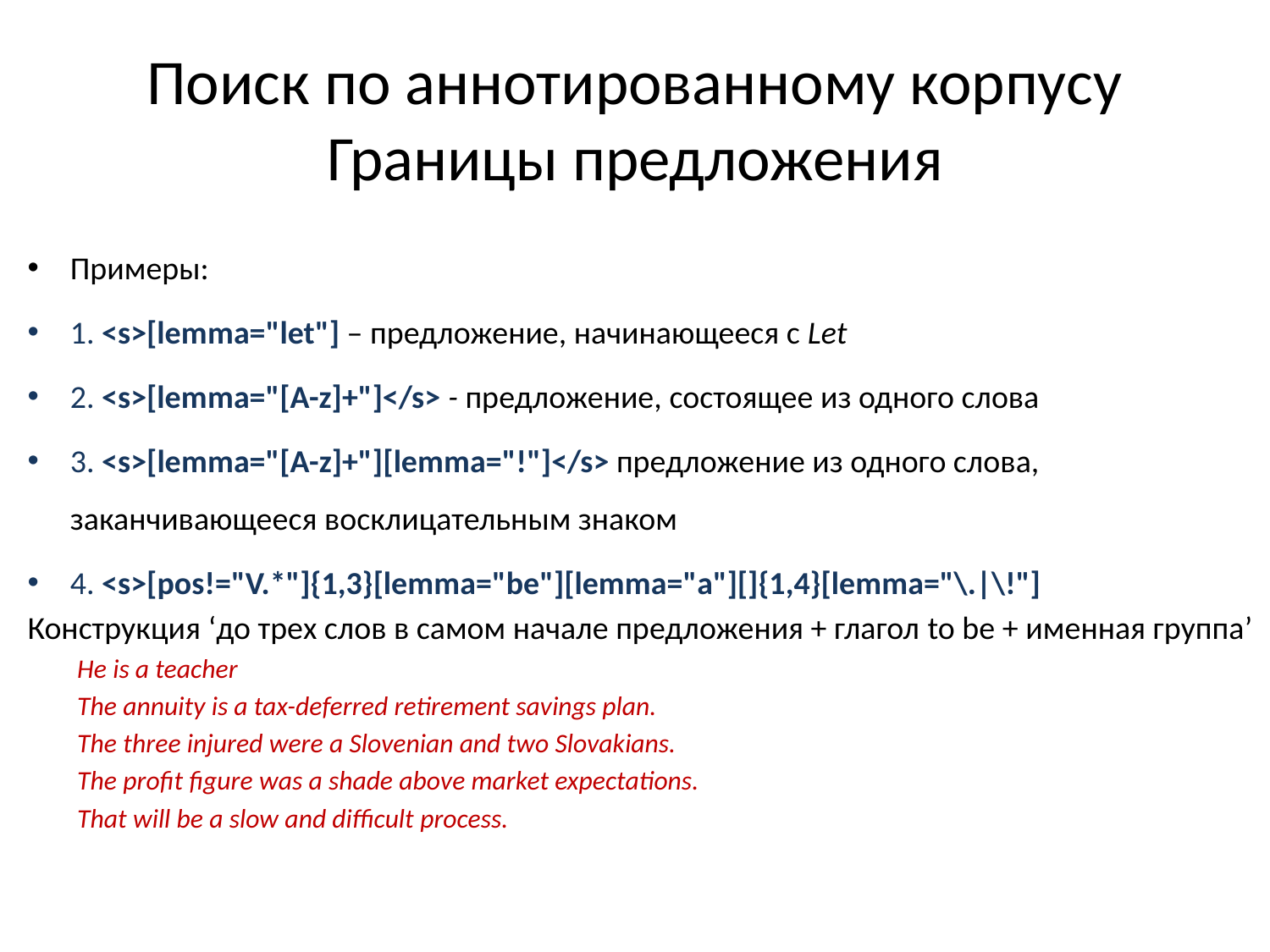

# Поиск по аннотированному корпусу Границы предложения
Примеры:
1. <s>[lemma="let"] – предложение, начинающееся с Let
2. <s>[lemma="[A-z]+"]</s> - предложение, состоящее из одного слова
3. <s>[lemma="[A-z]+"][lemma="!"]</s> предложение из одного слова, заканчивающееся восклицательным знаком
4. <s>[pos!="V.*"]{1,3}[lemma="be"][lemma="a"][]{1,4}[lemma="\.|\!"]
Конструкция ‘до трех слов в самом начале предложения + глагол to be + именная группа’
He is a teacher
The annuity is a tax-deferred retirement savings plan.
The three injured were a Slovenian and two Slovakians.
The profit figure was a shade above market expectations.
That will be a slow and difficult process.